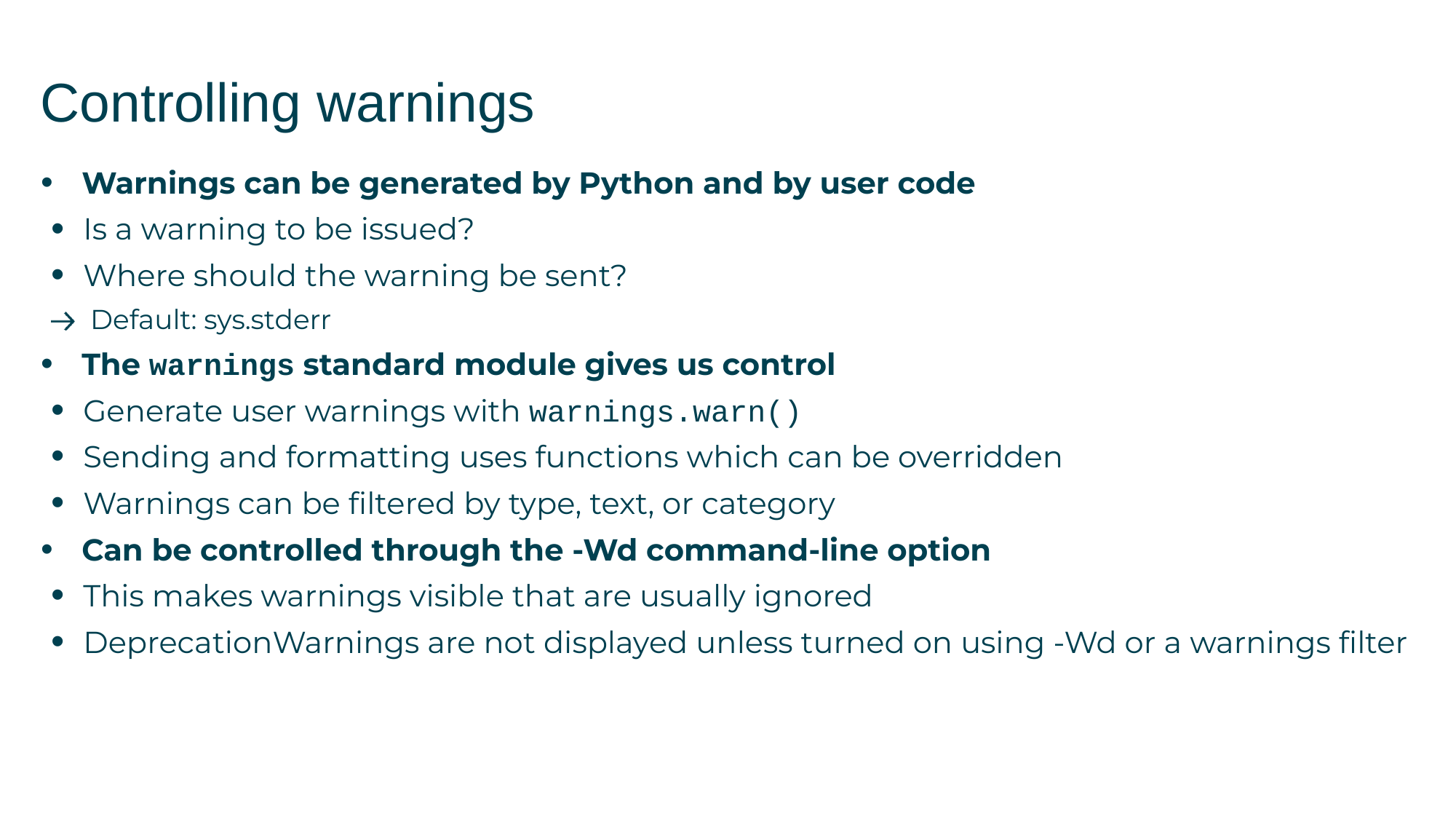

# Controlling warnings
Warnings can be generated by Python and by user code
Is a warning to be issued?
Where should the warning be sent?
 Default: sys.stderr
The warnings standard module gives us control
Generate user warnings with warnings.warn()
Sending and formatting uses functions which can be overridden
Warnings can be filtered by type, text, or category
Can be controlled through the -Wd command-line option
This makes warnings visible that are usually ignored
DeprecationWarnings are not displayed unless turned on using -Wd or a warnings filter